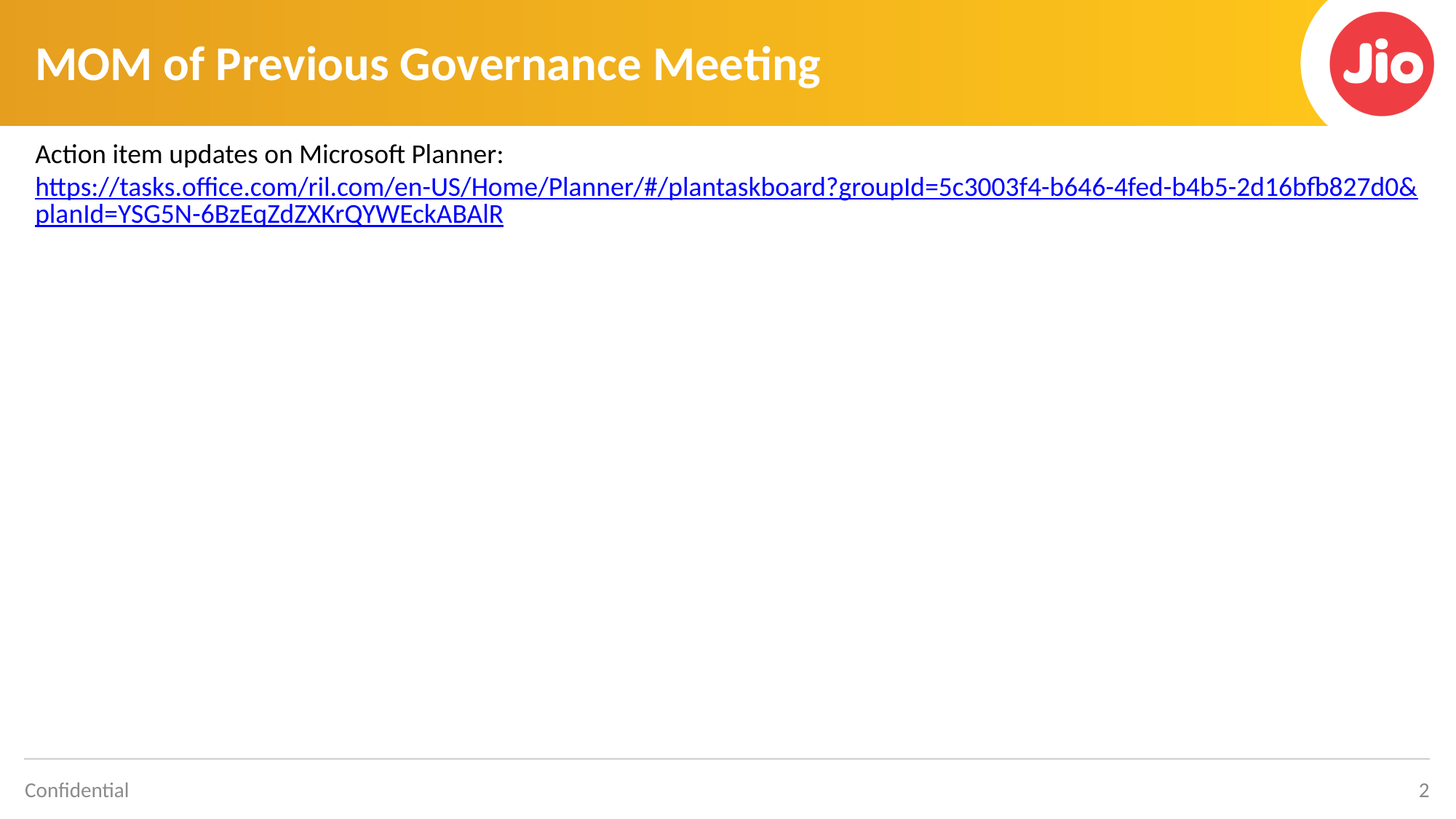

# MOM of Previous Governance Meeting
Action item updates on Microsoft Planner:
https://tasks.office.com/ril.com/en-US/Home/Planner/#/plantaskboard?groupId=5c3003f4-b646-4fed-b4b5-2d16bfb827d0&planId=YSG5N-6BzEqZdZXKrQYWEckABAlR
2